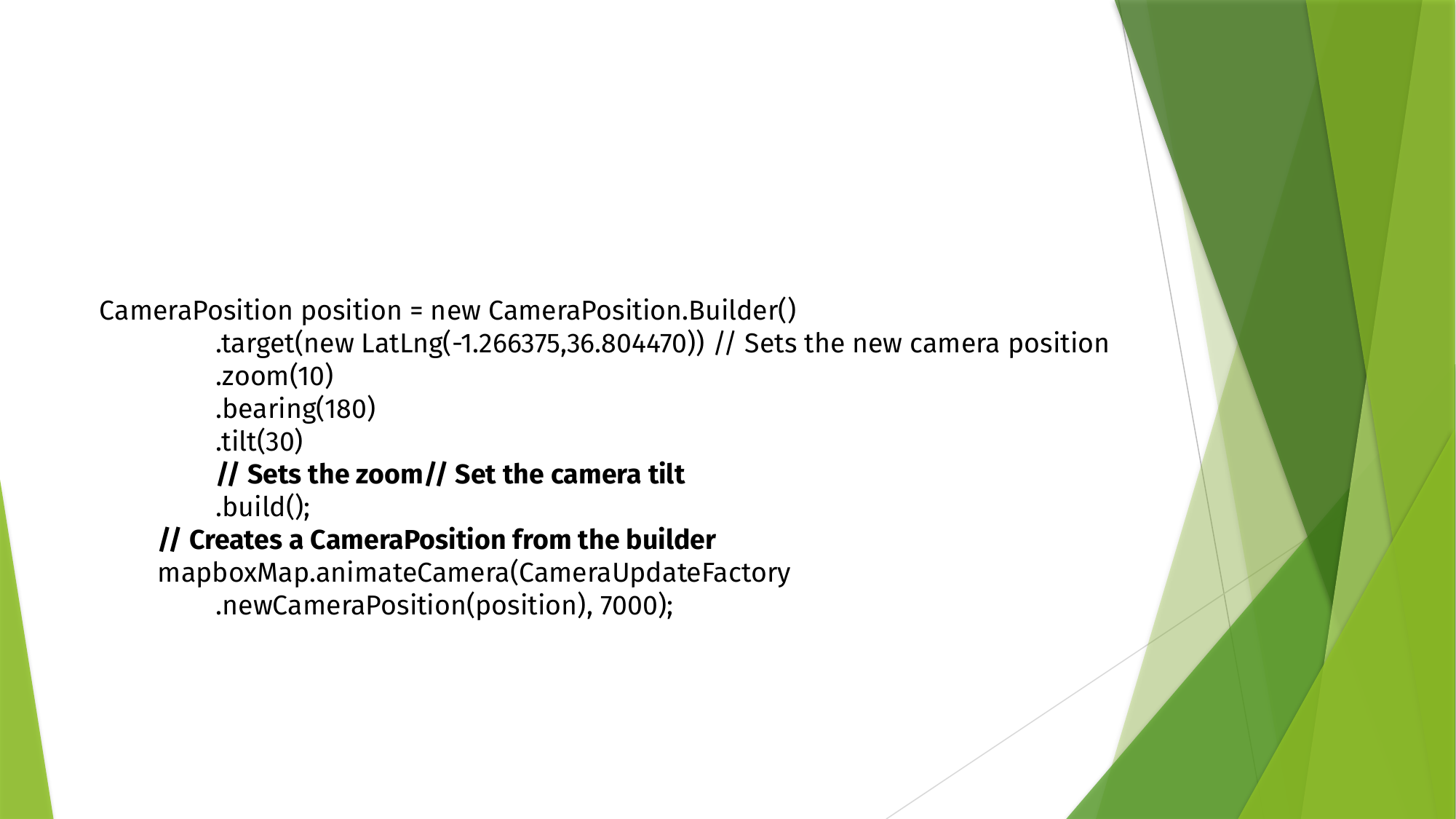

CameraPosition position = new CameraPosition.Builder()
                .target(new LatLng(-1.266375,36.804470)) // Sets the new camera position
                .zoom(10)
                .bearing(180)
                .tilt(30)
                // Sets the zoom// Set the camera tilt
                .build();
        // Creates a CameraPosition from the builder
        mapboxMap.animateCamera(CameraUpdateFactory
                .newCameraPosition(position), 7000);